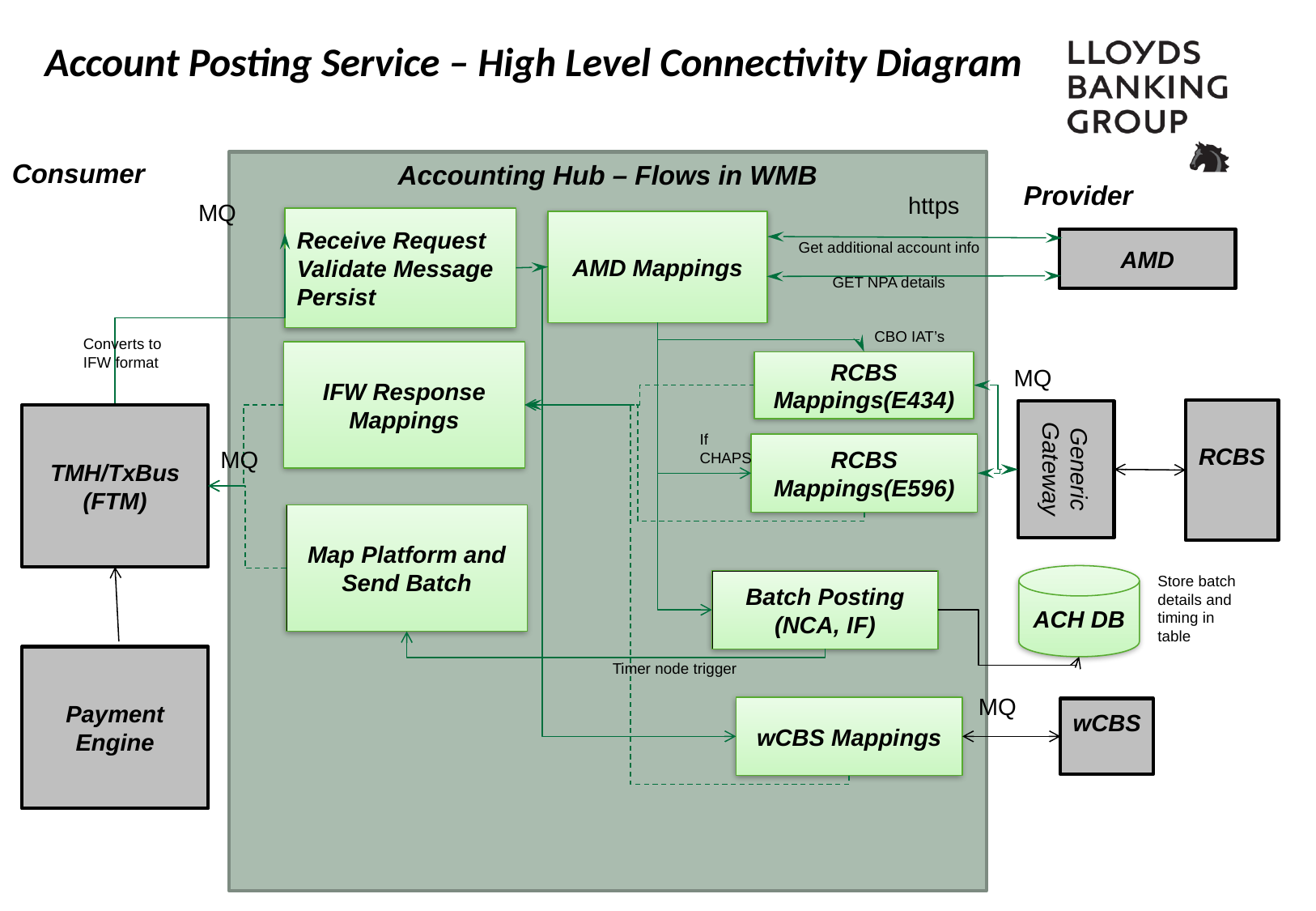

Account Posting Service – High Level Connectivity Diagram
Consumer
Accounting Hub – Flows in WMB
Provider
https
MQ
Receive Request
Validate Message
Persist
AMD Mappings
AMD
Get additional account info
GET NPA details

CBO IAT’s

Converts to IFW format
IFW Response Mappings
RCBS Mappings(E434)
MQ
RCBS

Generic Gateway
TMH/TxBus (FTM)
If CHAPS

RCBS Mappings(E596)
MQ
Map Platform and Send Batch
ACH DB
Store batch details and timing in table

Batch Posting (NCA, IF)
Payment Engine
Timer node trigger

MQ
wCBS Mappings
wCBS